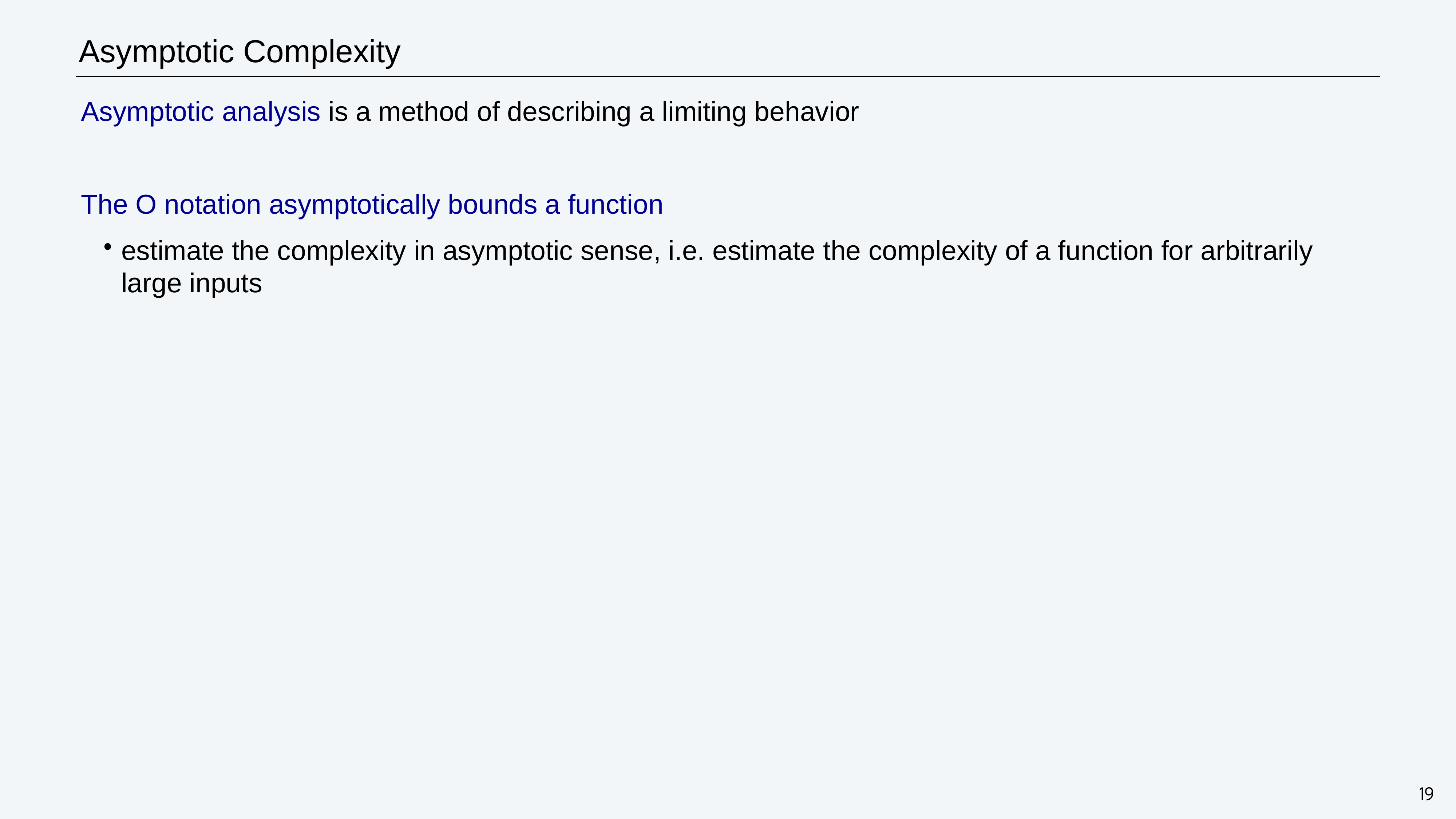

CS111: Centeno-Trees
# Asymptotic Complexity
Asymptotic analysis is a method of describing a limiting behavior

The O notation asymptotically bounds a function
estimate the complexity in asymptotic sense, i.e. estimate the complexity of a function for arbitrarily large inputs

19